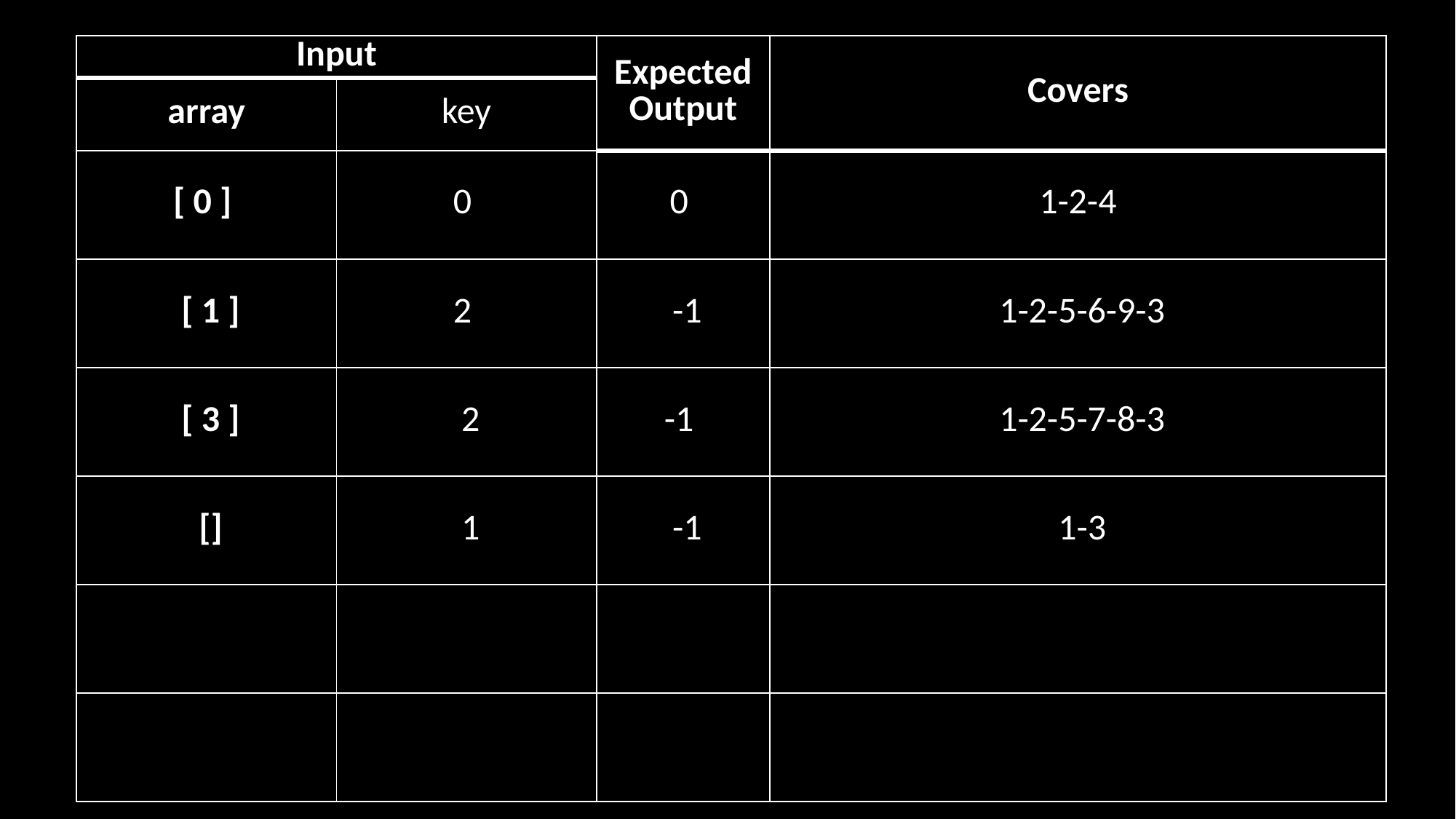

| Input |  | Expected Output | Covers |
| --- | --- | --- | --- |
| array | key |  |  |
| [ 0 ] | 0 | 0 | 1-2-4 |
| [ 1 ] | 2 | -1 | 1-2-5-6-9-3 |
| [ 3 ] | 2 | -1 | 1-2-5-7-8-3 |
| [] | 1 | -1 | 1-3 |
|  |  |  |  |
|  |  |  |  |